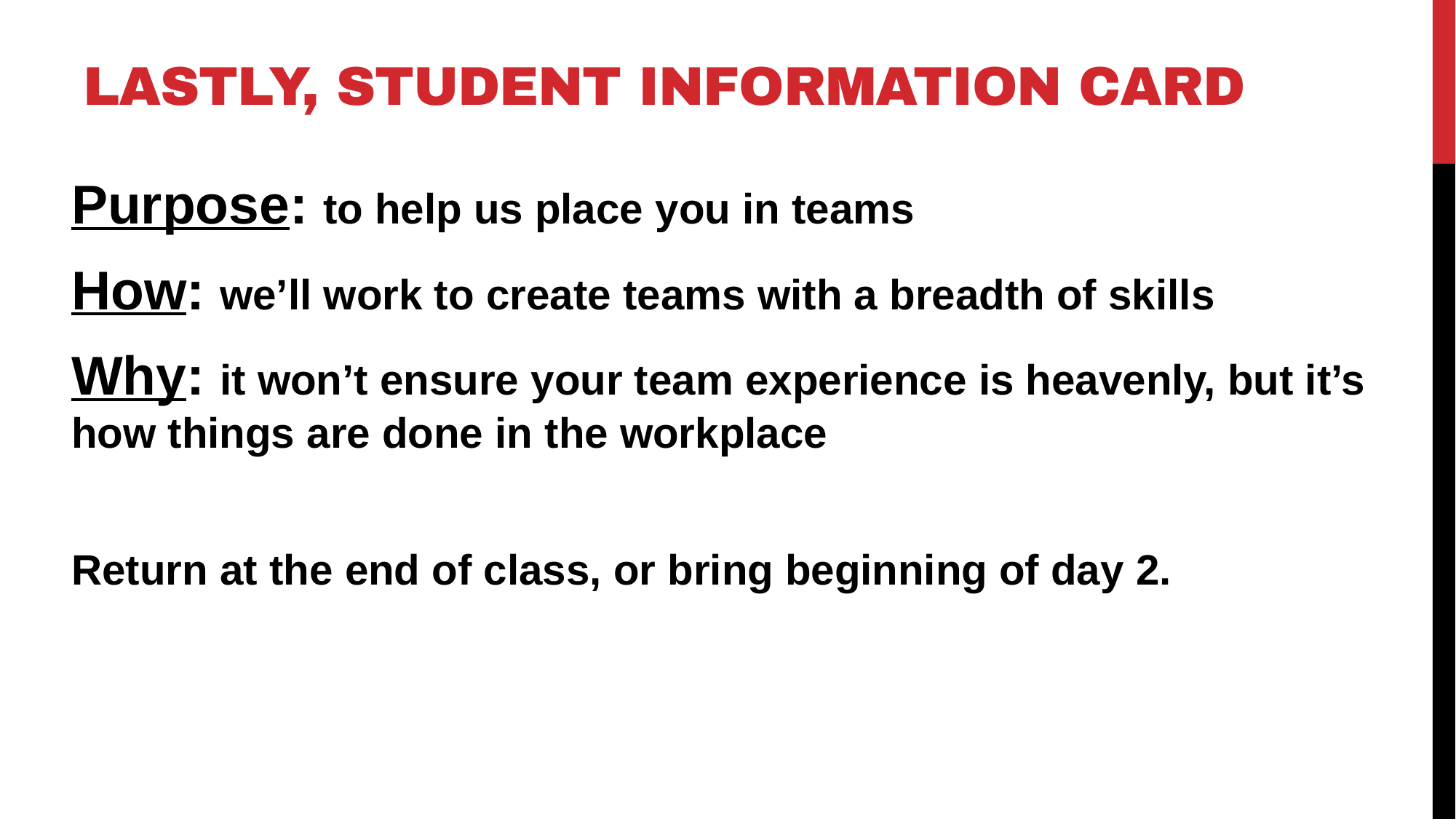

# Lastly, Student Information Card
Purpose: to help us place you in teams
How: we’ll work to create teams with a breadth of skills
Why: it won’t ensure your team experience is heavenly, but it’s how things are done in the workplace

Return at the end of class, or bring beginning of day 2.